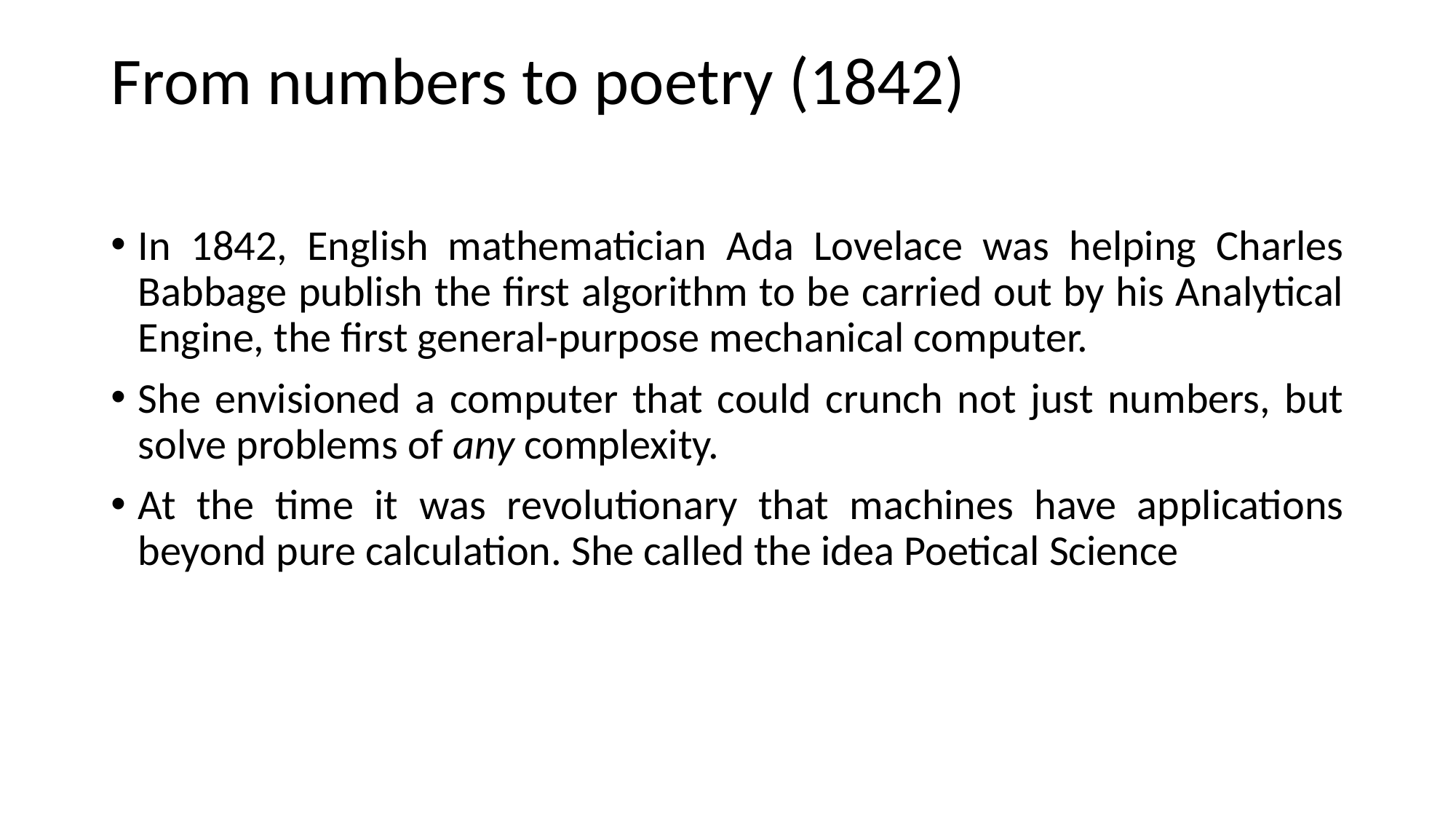

# From numbers to poetry (1842)
In 1842, English mathematician Ada Lovelace was helping Charles Babbage publish the first algorithm to be carried out by his Analytical Engine, the first general-purpose mechanical computer.
She envisioned a computer that could crunch not just numbers, but solve problems of any complexity.
At the time it was revolutionary that machines have applications beyond pure calculation. She called the idea Poetical Science